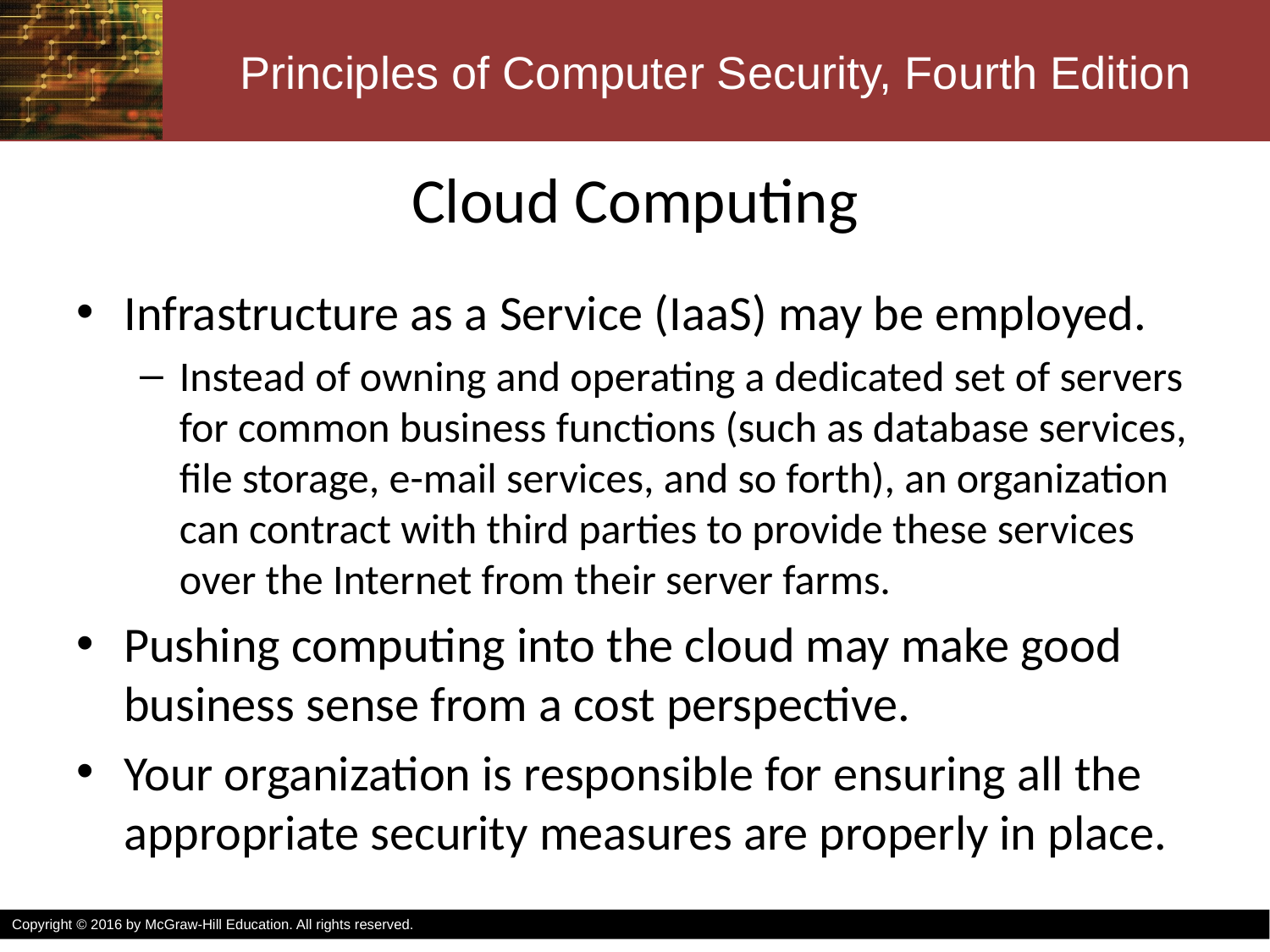

# Cloud Computing
Infrastructure as a Service (IaaS) may be employed.
Instead of owning and operating a dedicated set of servers for common business functions (such as database services, file storage, e-mail services, and so forth), an organization can contract with third parties to provide these services over the Internet from their server farms.
Pushing computing into the cloud may make good business sense from a cost perspective.
Your organization is responsible for ensuring all the appropriate security measures are properly in place.